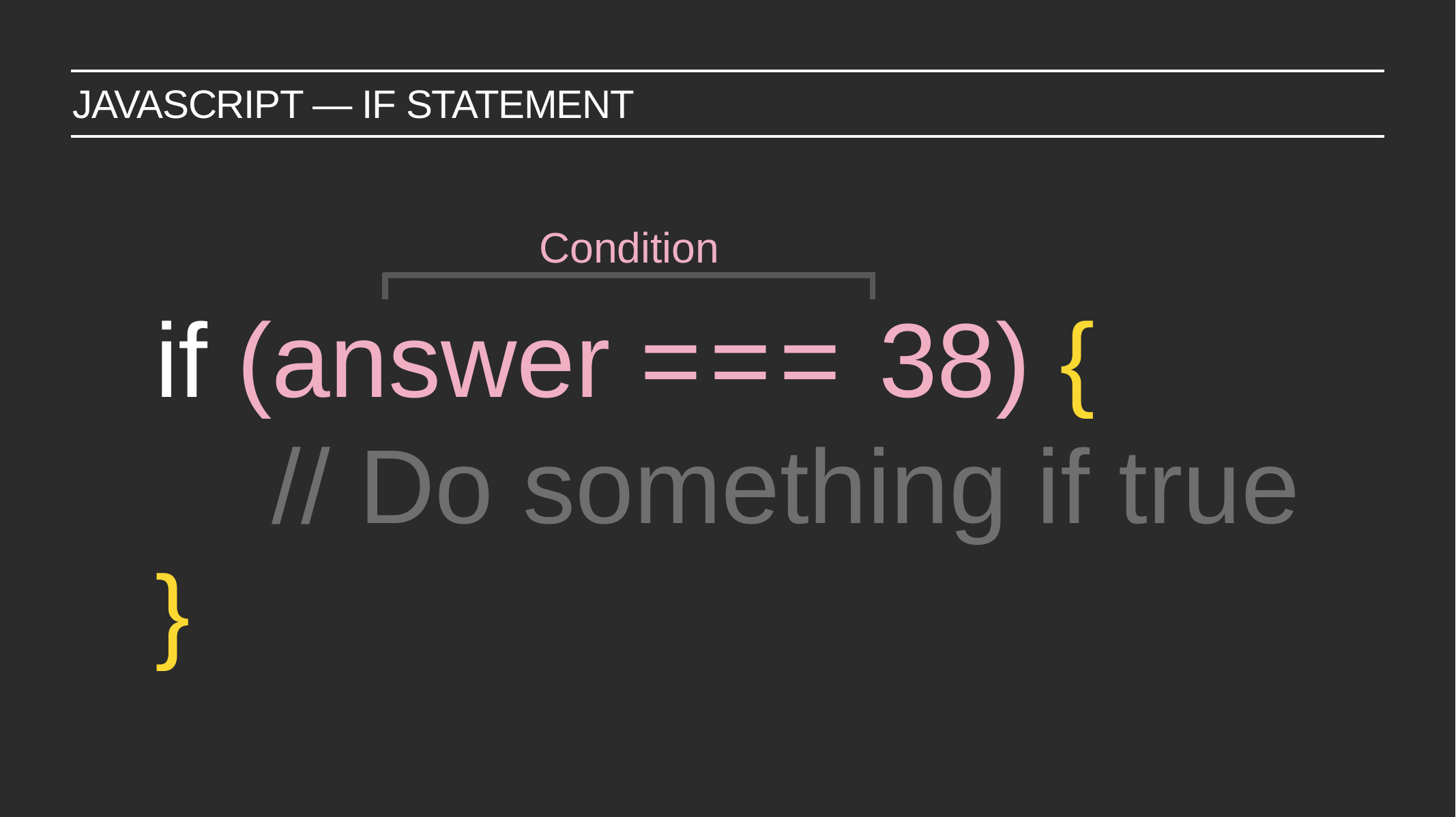

javascript — if statement

Condition

if (answer === 38) {
    // Do something if true
}